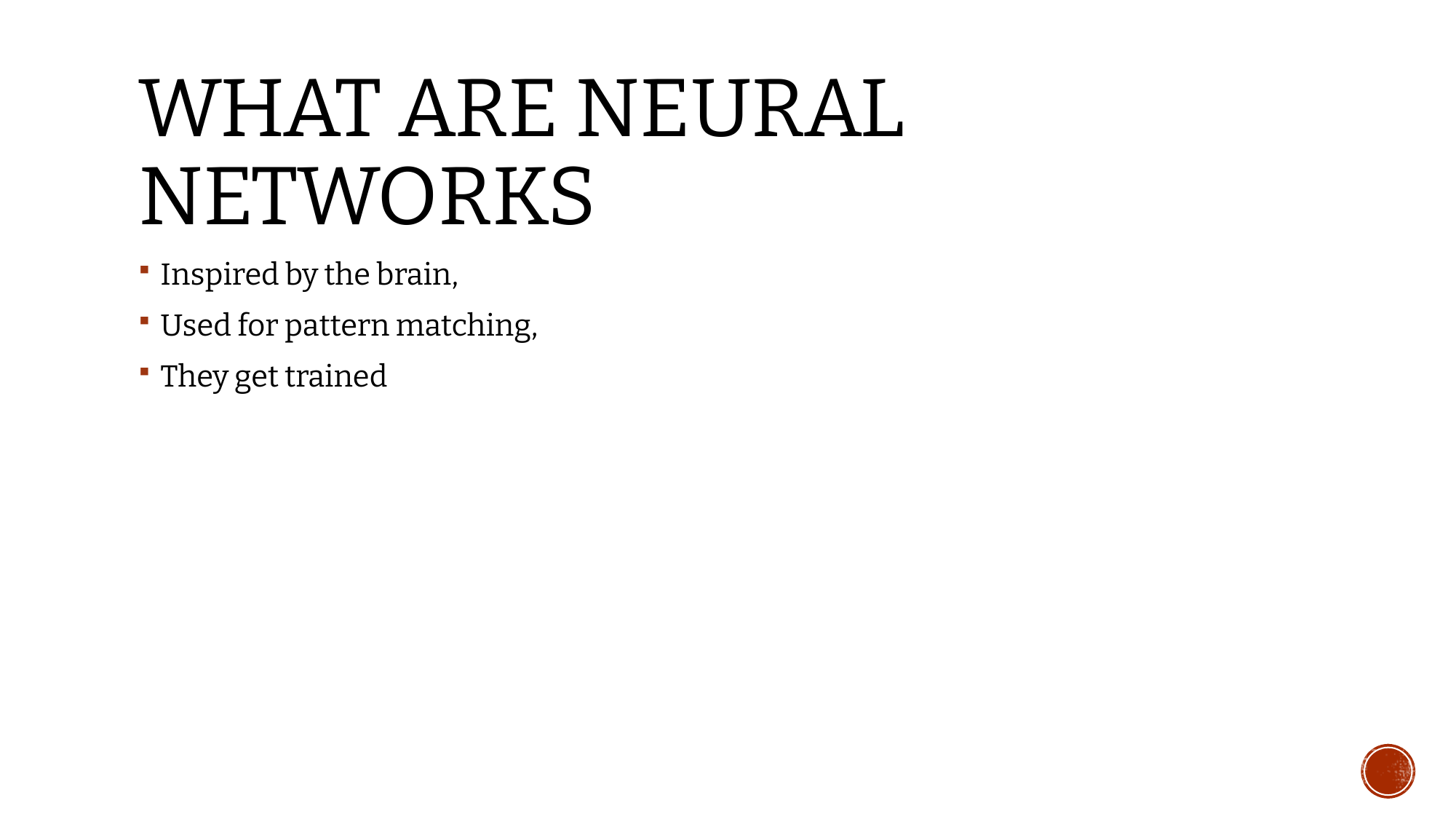

# What are neural networks
Inspired by the brain,
Used for pattern matching,
They get trained